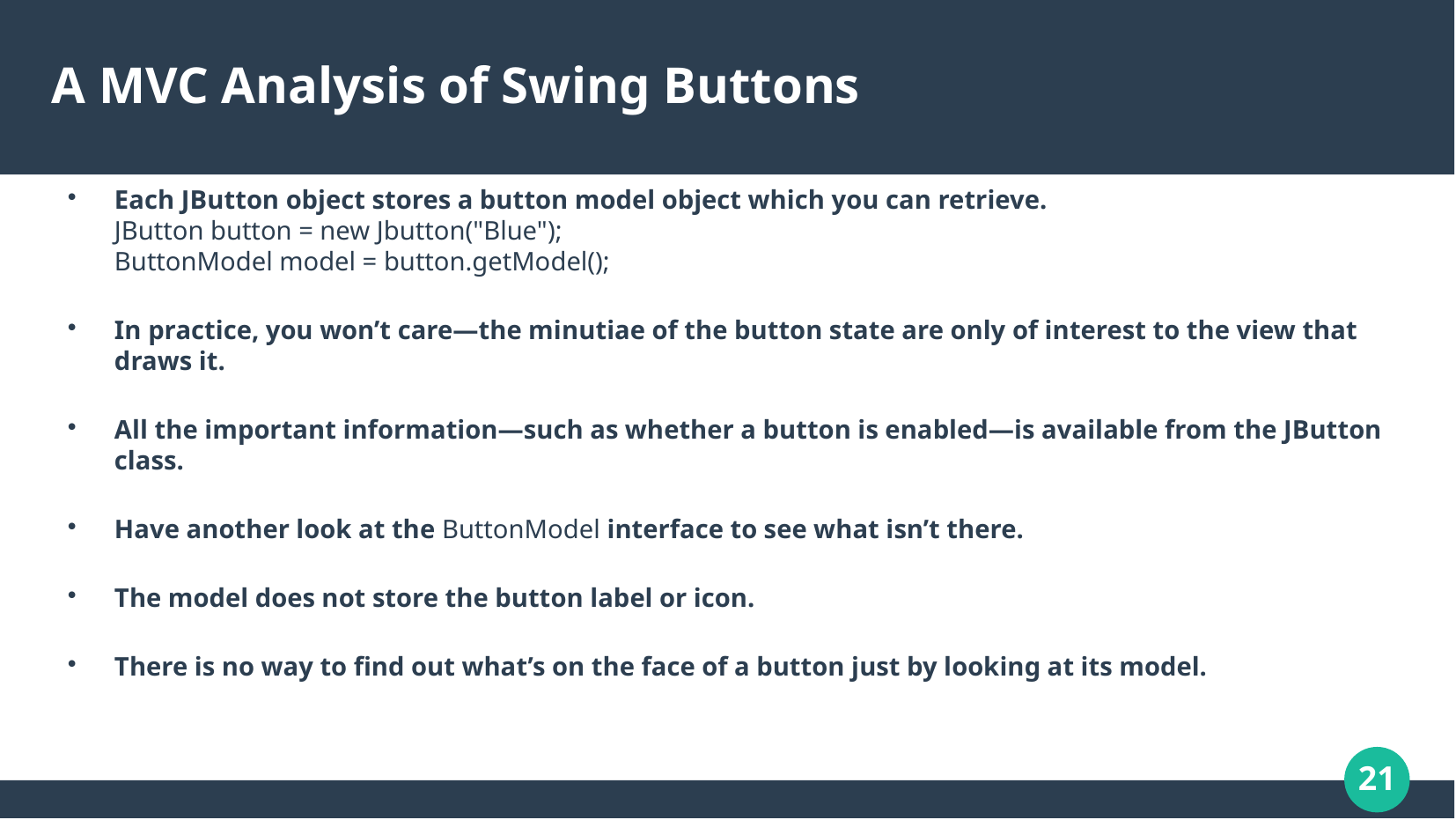

# A MVC Analysis of Swing Buttons
Each JButton object stores a button model object which you can retrieve.
JButton button = new Jbutton("Blue");
ButtonModel model = button.getModel();
In practice, you won’t care—the minutiae of the button state are only of interest to the view that draws it.
All the important information—such as whether a button is enabled—is available from the JButton class.
Have another look at the ButtonModel interface to see what isn’t there.
The model does not store the button label or icon.
There is no way to find out what’s on the face of a button just by looking at its model.